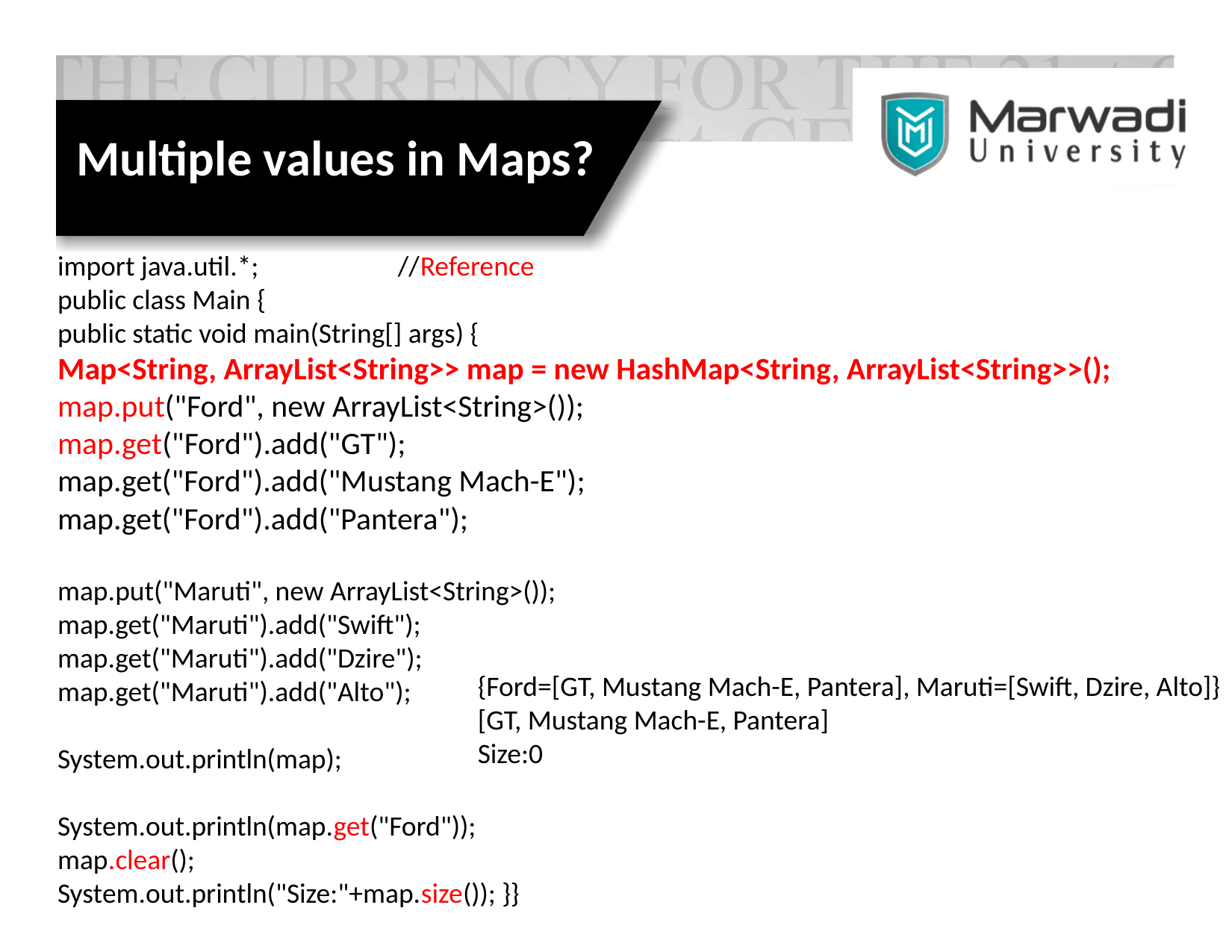

Multiple values in Maps?
import java.util.*;                      //Reference
public class Main {
public static void main(String[] args) {
Map<String, ArrayList<String>> map = new HashMap<String, ArrayList<String>>();
map.put("Ford", new ArrayList<String>());
map.get("Ford").add("GT");
map.get("Ford").add("Mustang Mach-E");
map.get("Ford").add("Pantera");

map.put("Maruti", new ArrayList<String>());
map.get("Maruti").add("Swift");
map.get("Maruti").add("Dzire");
map.get("Maruti").add("Alto");

System.out.println(map);

System.out.println(map.get("Ford"));
map.clear();
System.out.println("Size:"+map.size()); }}
{Ford=[GT, Mustang Mach-E, Pantera], Maruti=[Swift, Dzire, Alto]}
[GT, Mustang Mach-E, Pantera]
Size:0